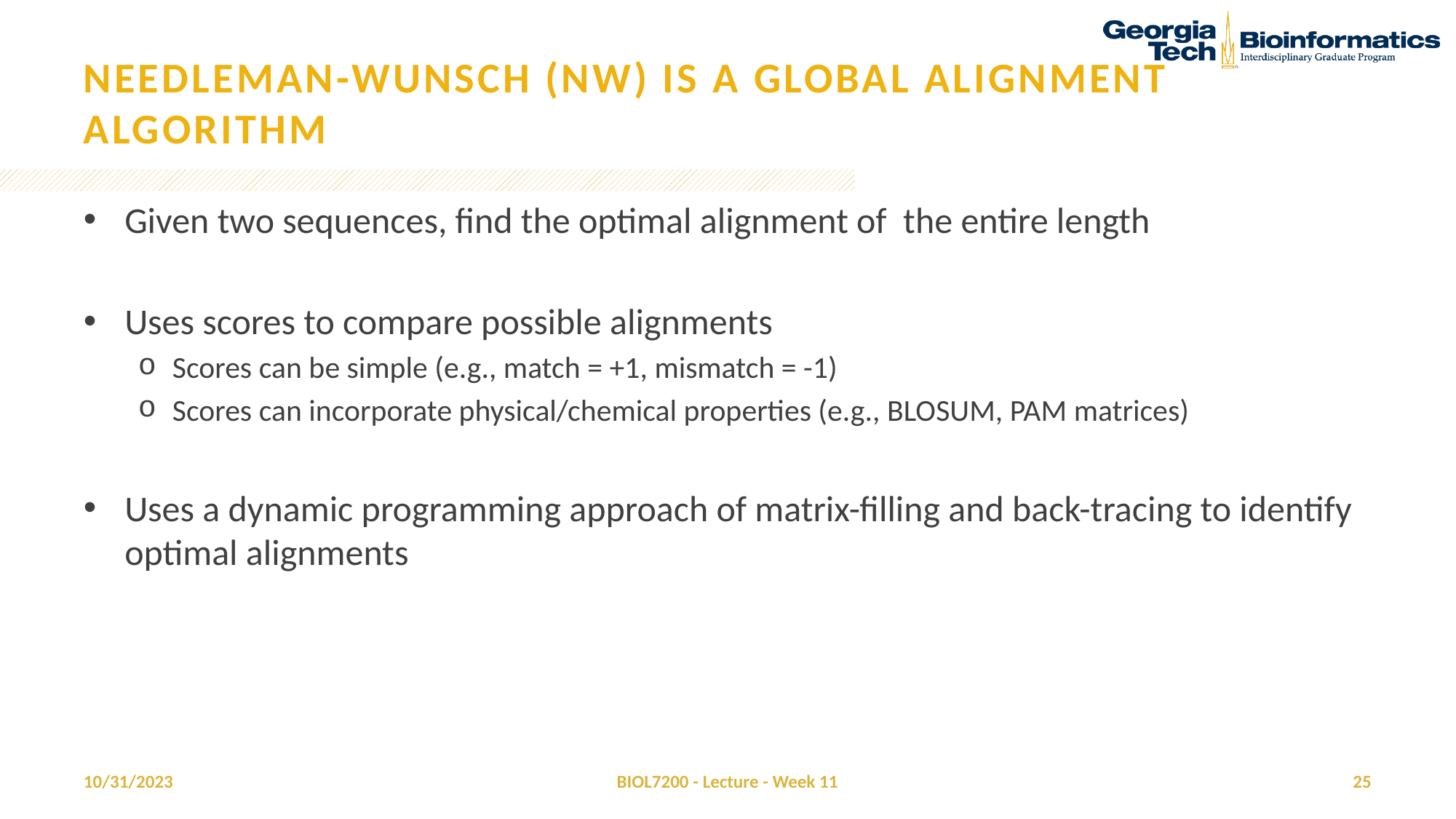

# Needleman-Wunsch (NW) is a global alignment algorithm
Given two sequences, find the optimal alignment of  the entire length

Uses scores to compare possible alignments
Scores can be simple (e.g., match = +1, mismatch = -1)
Scores can incorporate physical/chemical properties (e.g., BLOSUM, PAM matrices)

Uses a dynamic programming approach of matrix-filling and back-tracing to identify optimal alignments
10/31/2023
BIOL7200 - Lecture - Week 11
25